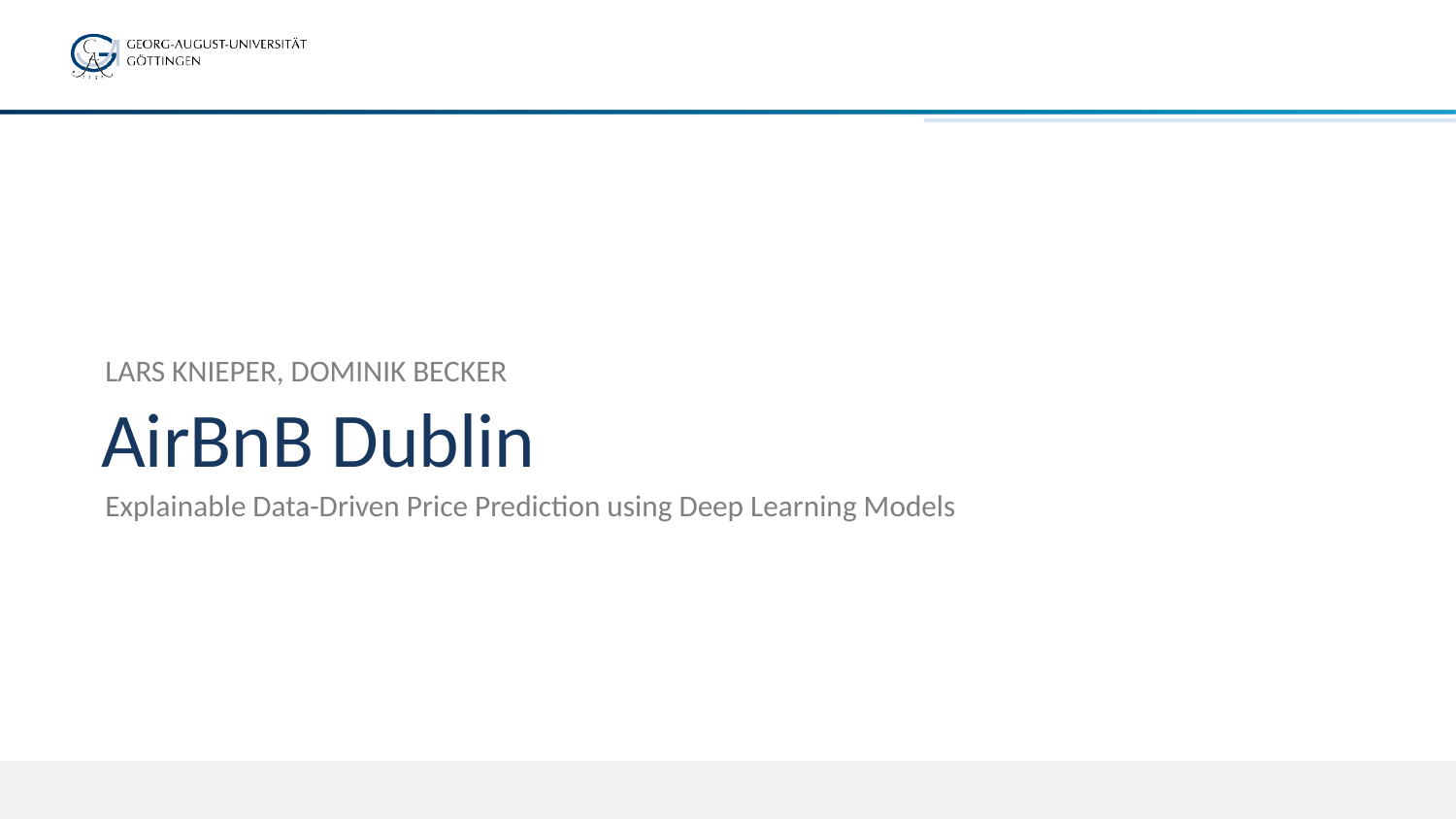

Lars Knieper, Dominik Becker
# AirBnB Dublin
Explainable Data-Driven Price Prediction using Deep Learning Models